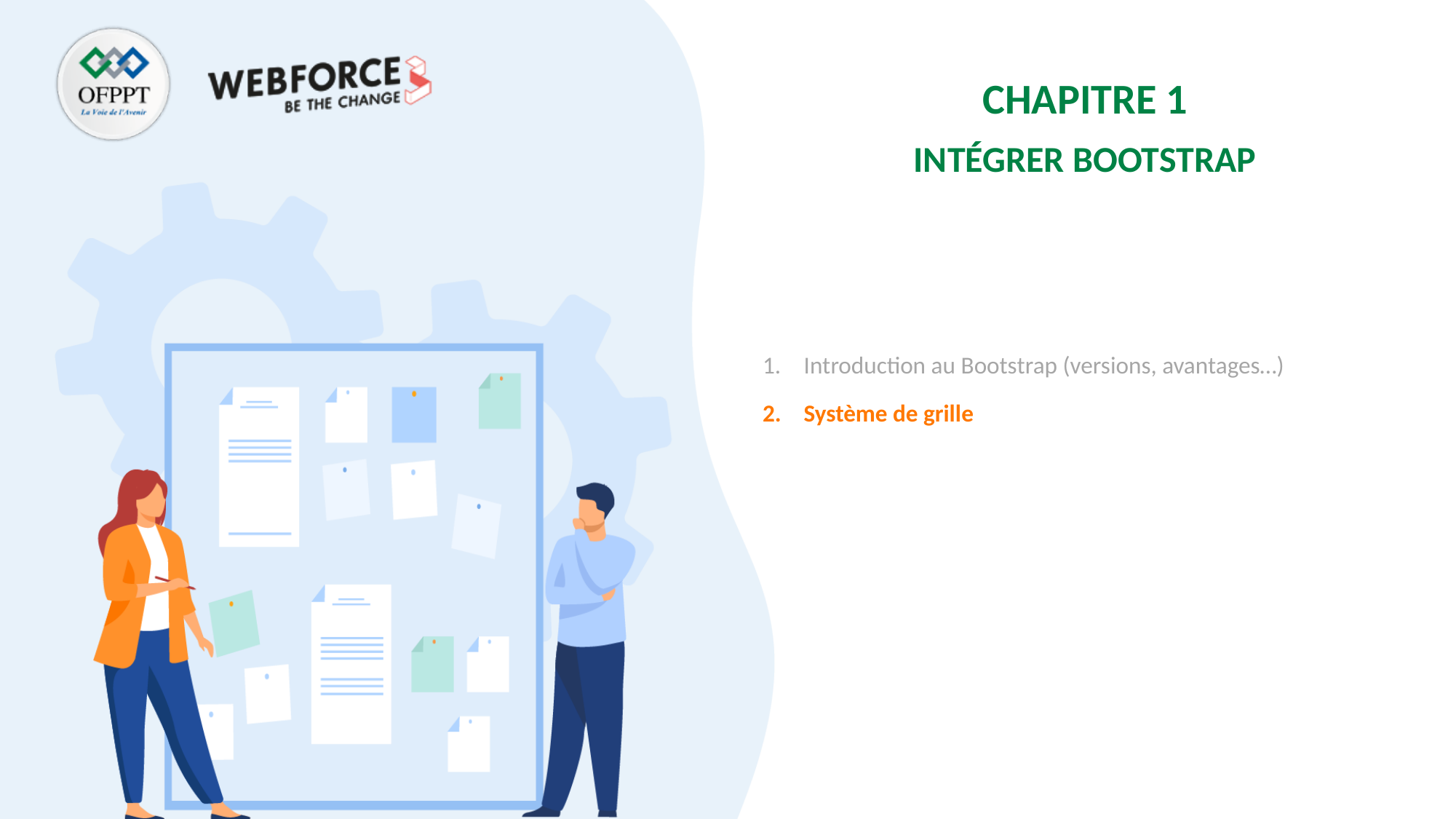

CHAPITRE 1
Intégrer Bootstrap
Introduction au Bootstrap (versions, avantages…)
Système de grille